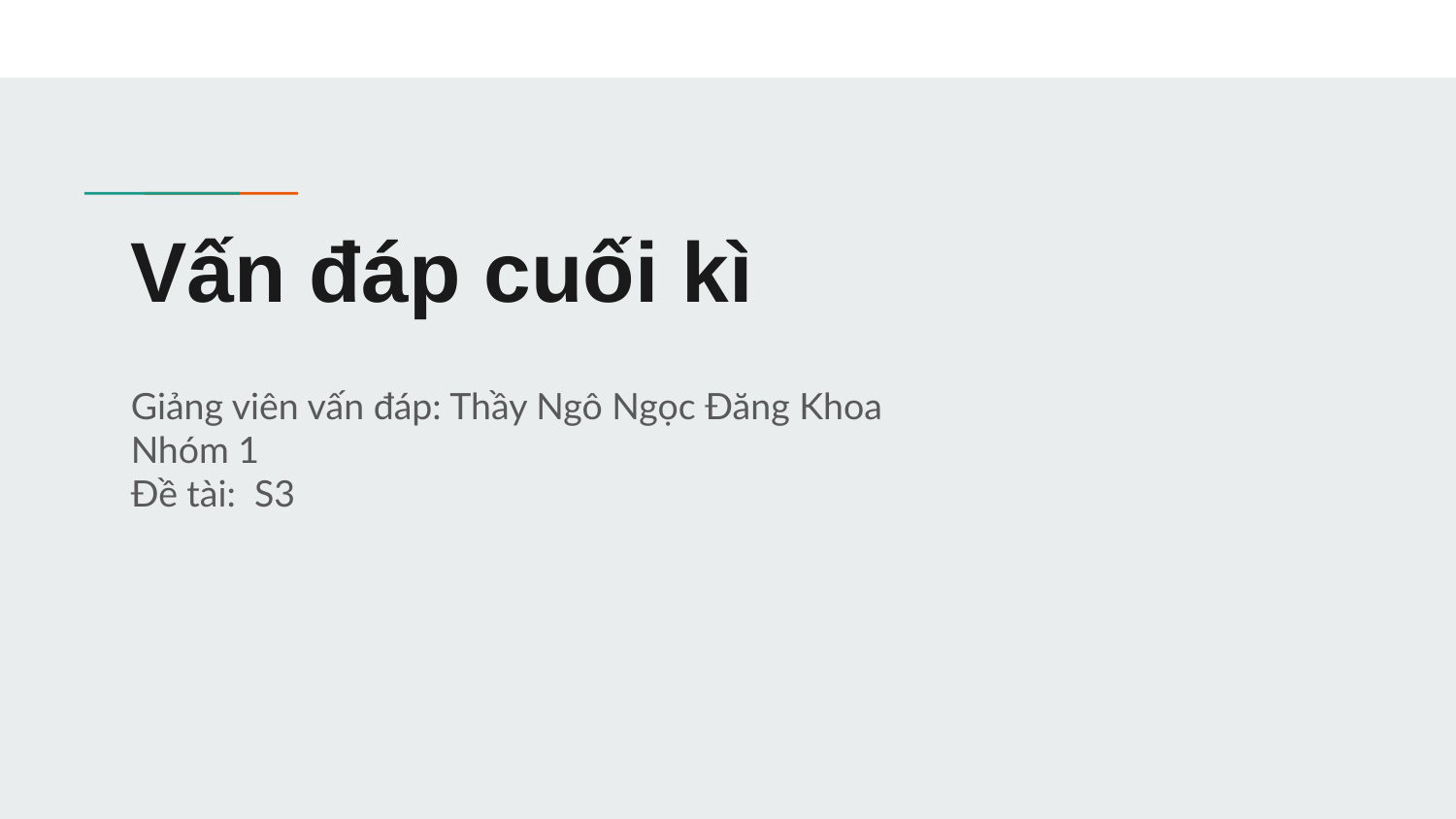

# Vấn đáp cuối kì
Giảng viên vấn đáp: Thầy Ngô Ngọc Đăng Khoa
Nhóm 1
Đề tài:  S3